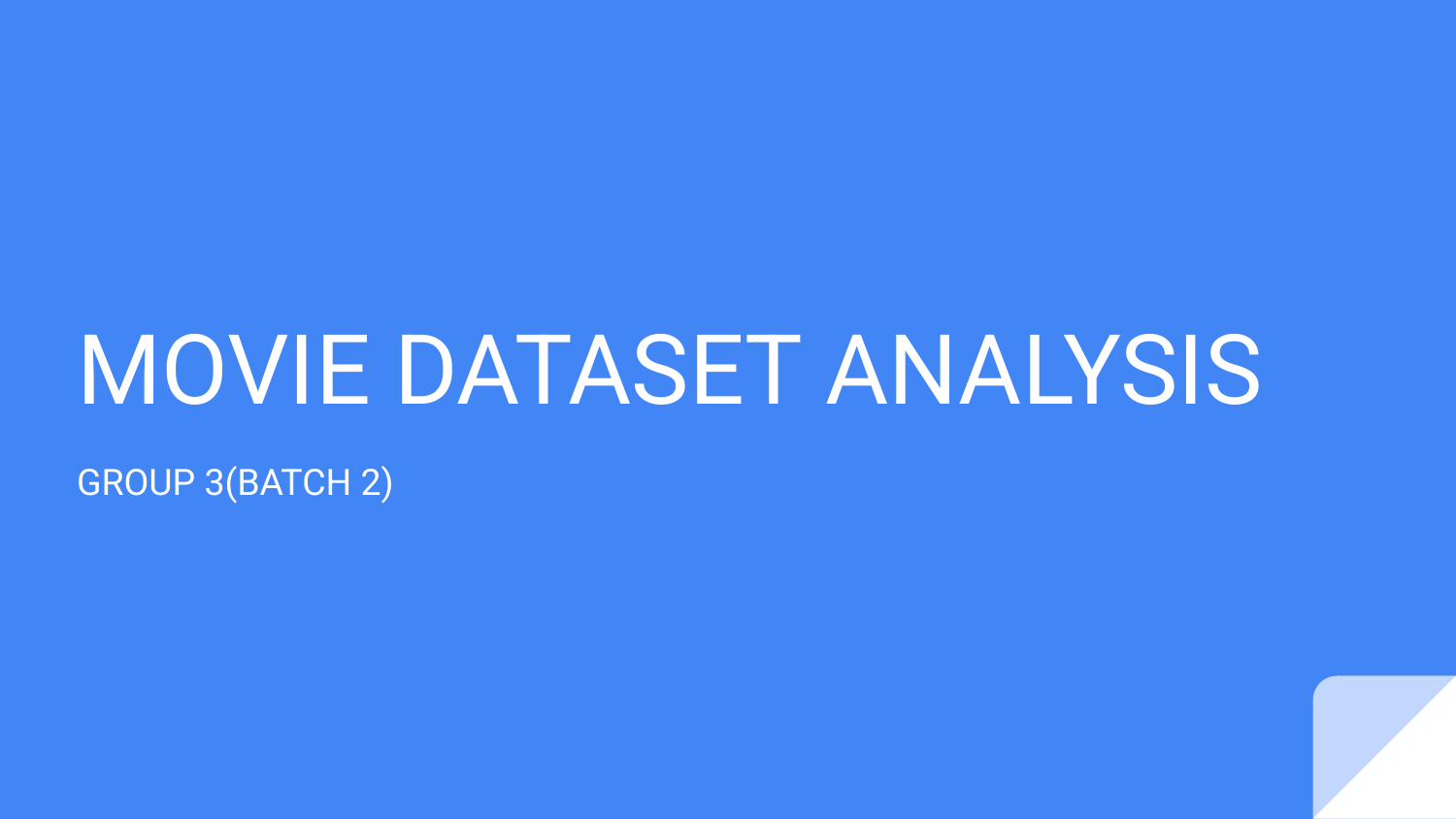

# MOVIE DATASET ANALYSIS
GROUP 3(BATCH 2)